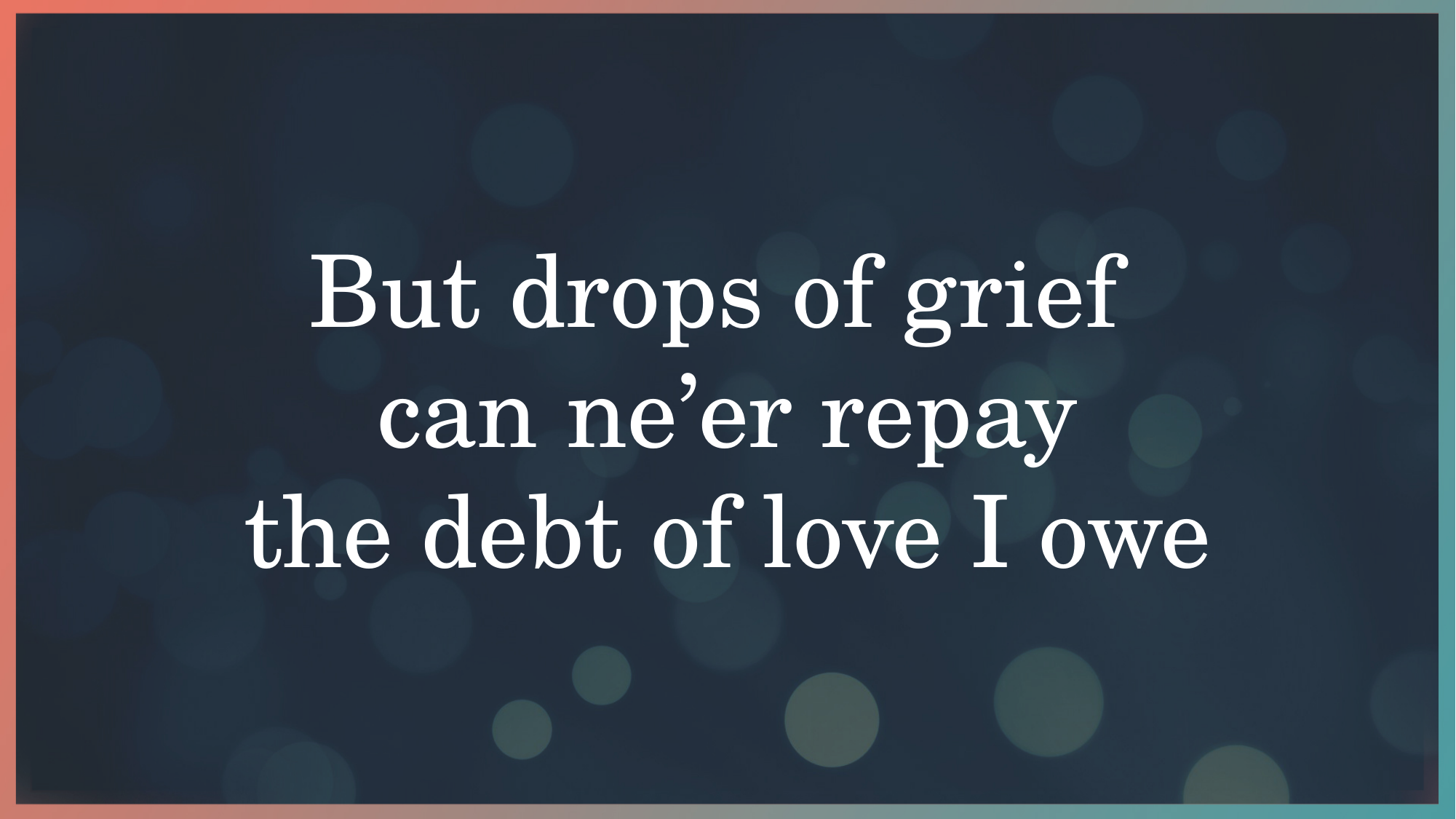

But drops of grief
can ne’er repay
the debt of love I owe